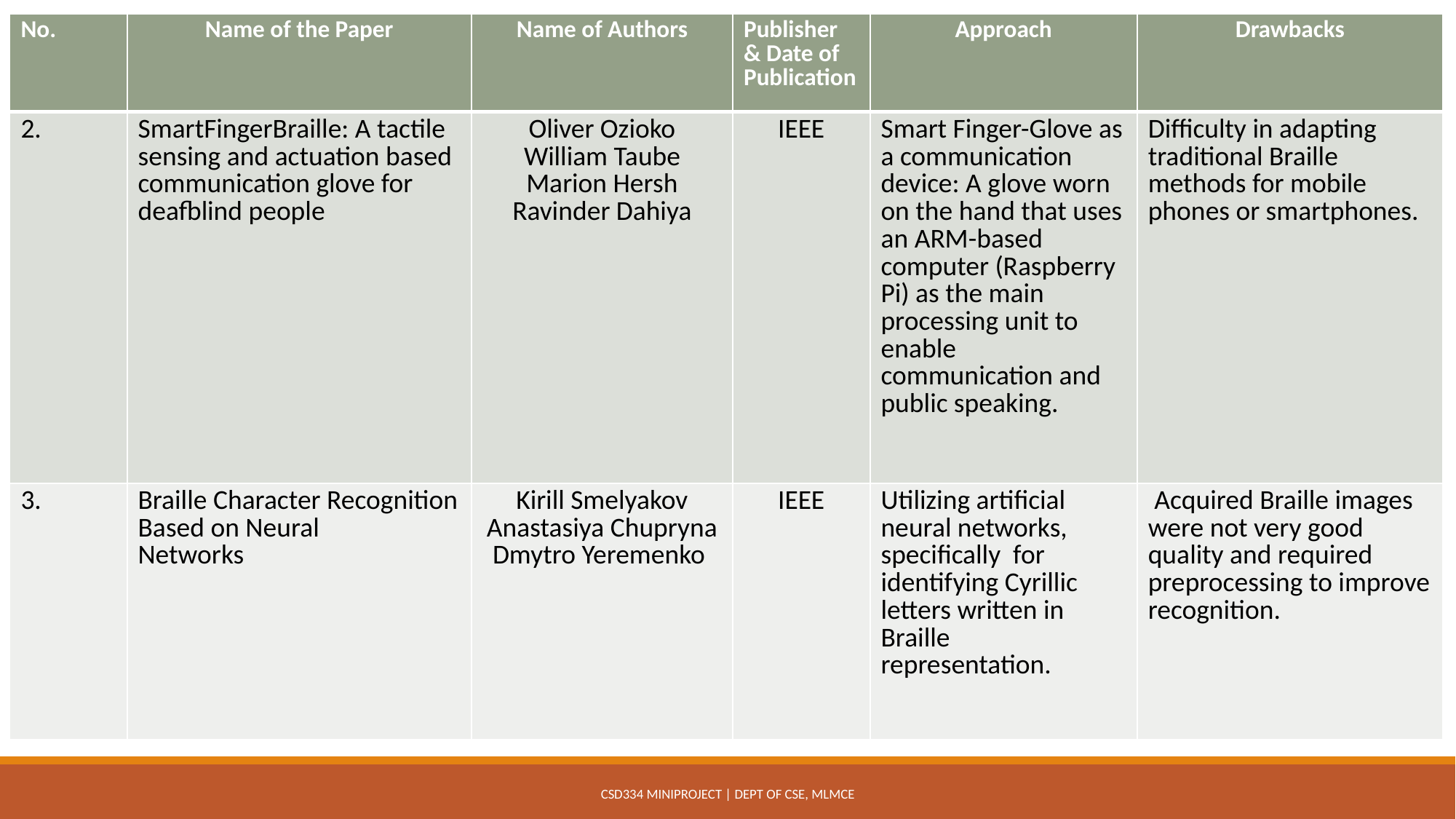

| No. | Name of the Paper | Name of Authors | Publisher & Date of Publication | Approach | Drawbacks |
| --- | --- | --- | --- | --- | --- |
| 2. | SmartFingerBraille: A tactile sensing and actuation based communication glove for deafblind people | Oliver Ozioko William Taube Marion Hersh Ravinder Dahiya | IEEE | Smart Finger-Glove as a communication device: A glove worn on the hand that uses an ARM-based computer (Raspberry Pi) as the main processing unit to enable communication and public speaking. | Difficulty in adapting traditional Braille methods for mobile phones or smartphones. |
| 3. | Braille Character Recognition Based on Neural Networks | Kirill Smelyakov Anastasiya Chupryna Dmytro Yeremenko | IEEE | Utilizing artificial neural networks, specifically for identifying Cyrillic letters written in Braille representation. | Acquired Braille images were not very good quality and required preprocessing to improve recognition. |
#
CSD334 Miniproject | Dept of CSE, MLMCE
7